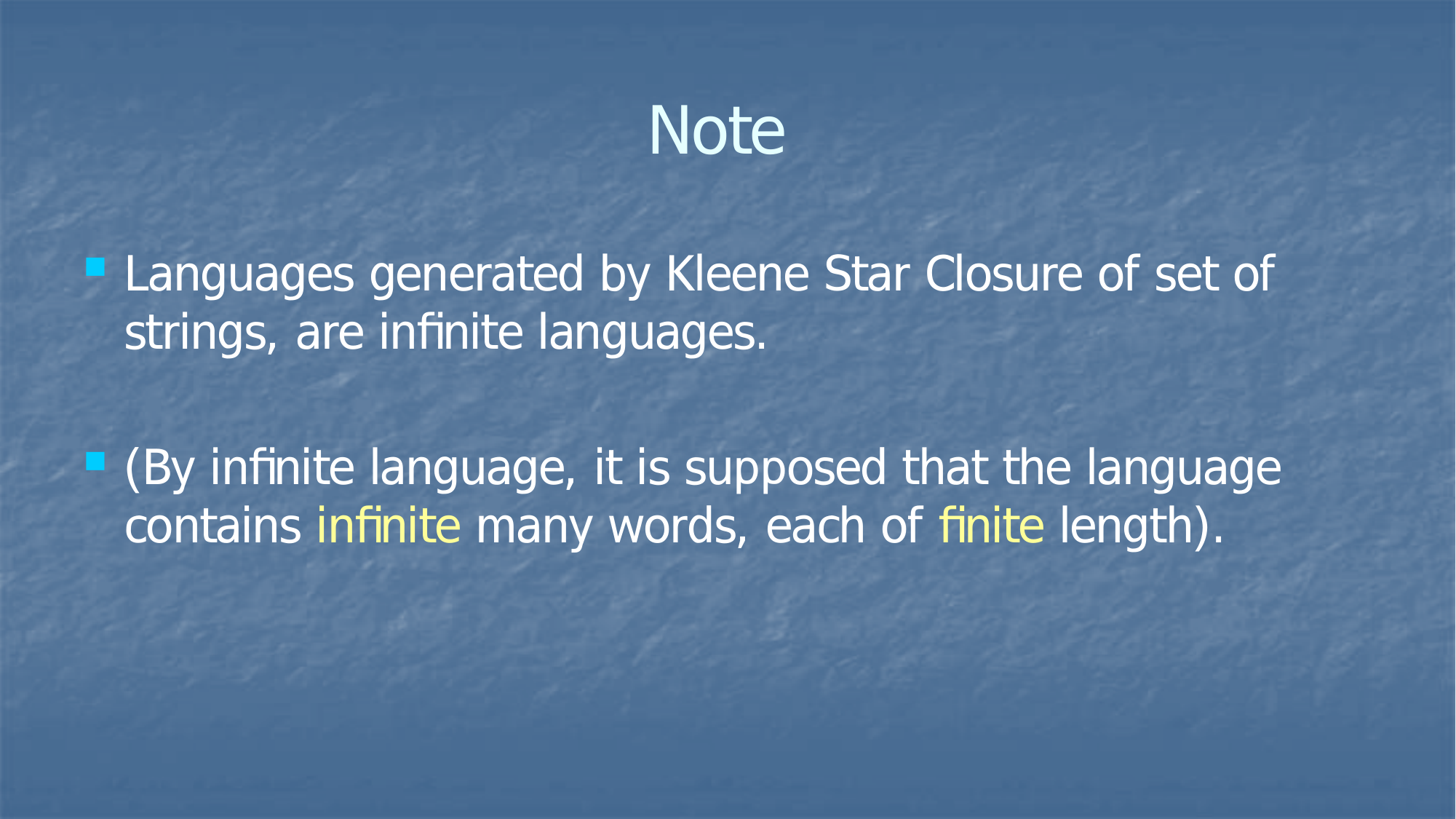

# Note
Languages generated by Kleene Star Closure of set of strings, are infinite languages.

(By infinite language, it is supposed that the language contains infinite many words, each of finite length).